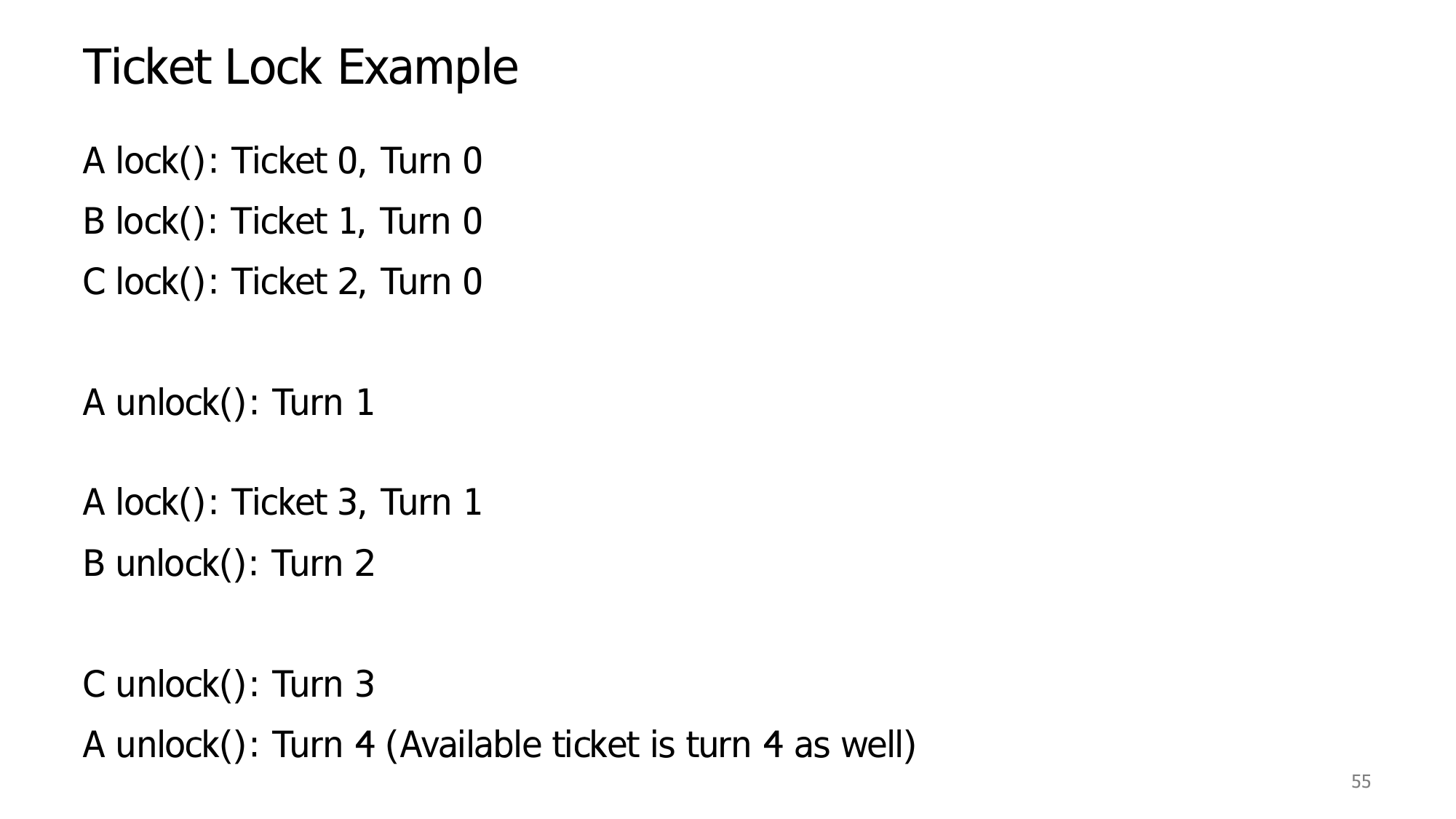

# Ticket Lock Example
A lock(): Ticket 0, Turn 0
B lock(): Ticket 1, Turn 0
C lock(): Ticket 2, Turn 0

A unlock(): Turn 1
A lock(): Ticket 3, Turn 1
B unlock(): Turn 2

C unlock(): Turn 3
A unlock(): Turn 4 (Available ticket is turn 4 as well)
55